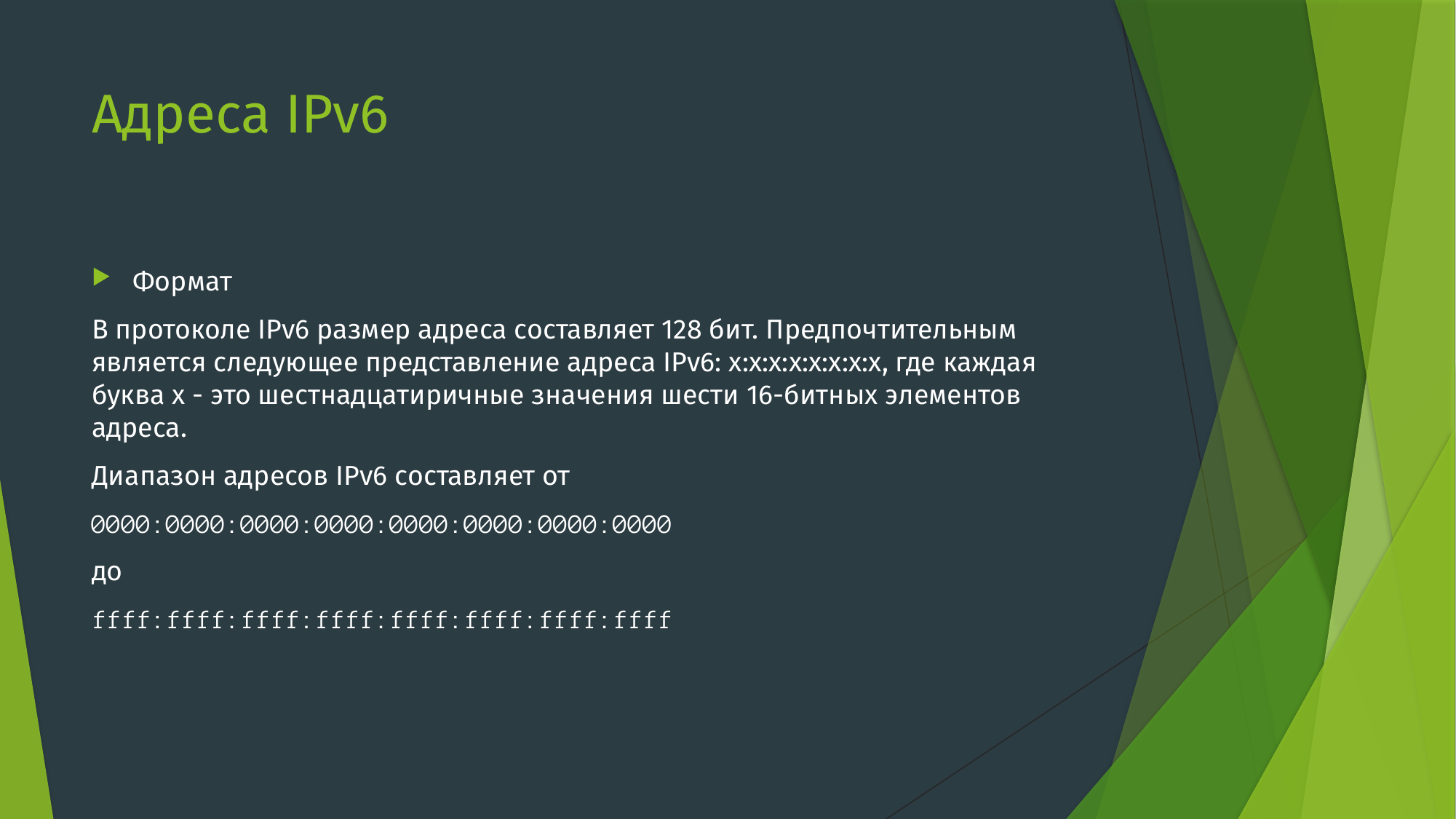

# Адреса IPv6
Формат
В протоколе IPv6 размер адреса составляет 128 бит. Предпочтительным является следующее представление адреса IPv6: x:x:x:x:x:x:x:x, где каждая буква x - это шестнадцатиричные значения шести 16-битных элементов адреса.
Диапазон адресов IPv6 составляет от
0000:0000:0000:0000:0000:0000:0000:0000
до
ffff:ffff:ffff:ffff:ffff:ffff:ffff:ffff